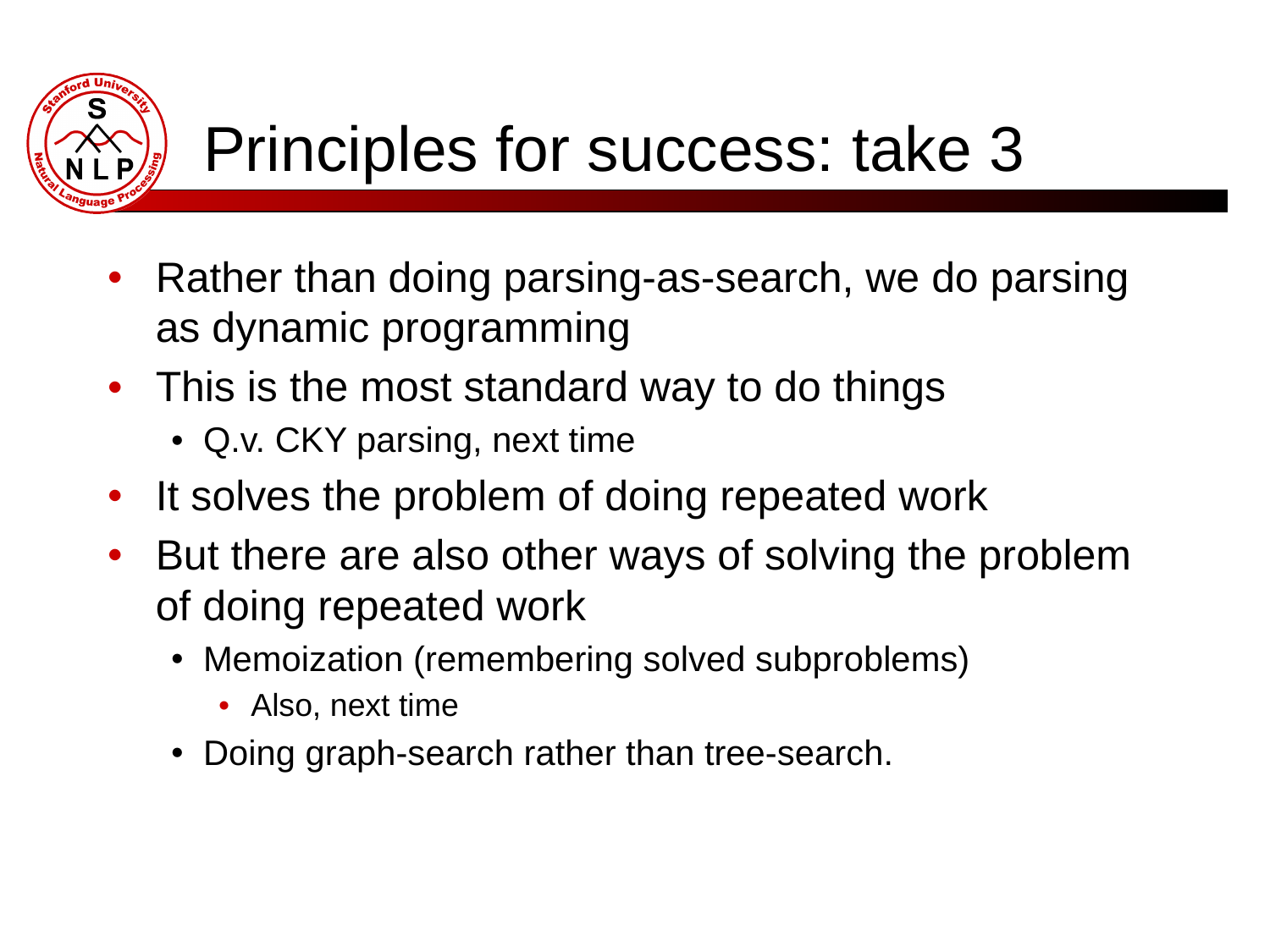

# Principles for success: take 3
Rather than doing parsing-as-search, we do parsing as dynamic programming
This is the most standard way to do things
Q.v. CKY parsing, next time
It solves the problem of doing repeated work
But there are also other ways of solving the problem of doing repeated work
Memoization (remembering solved subproblems)
Also, next time
Doing graph-search rather than tree-search.